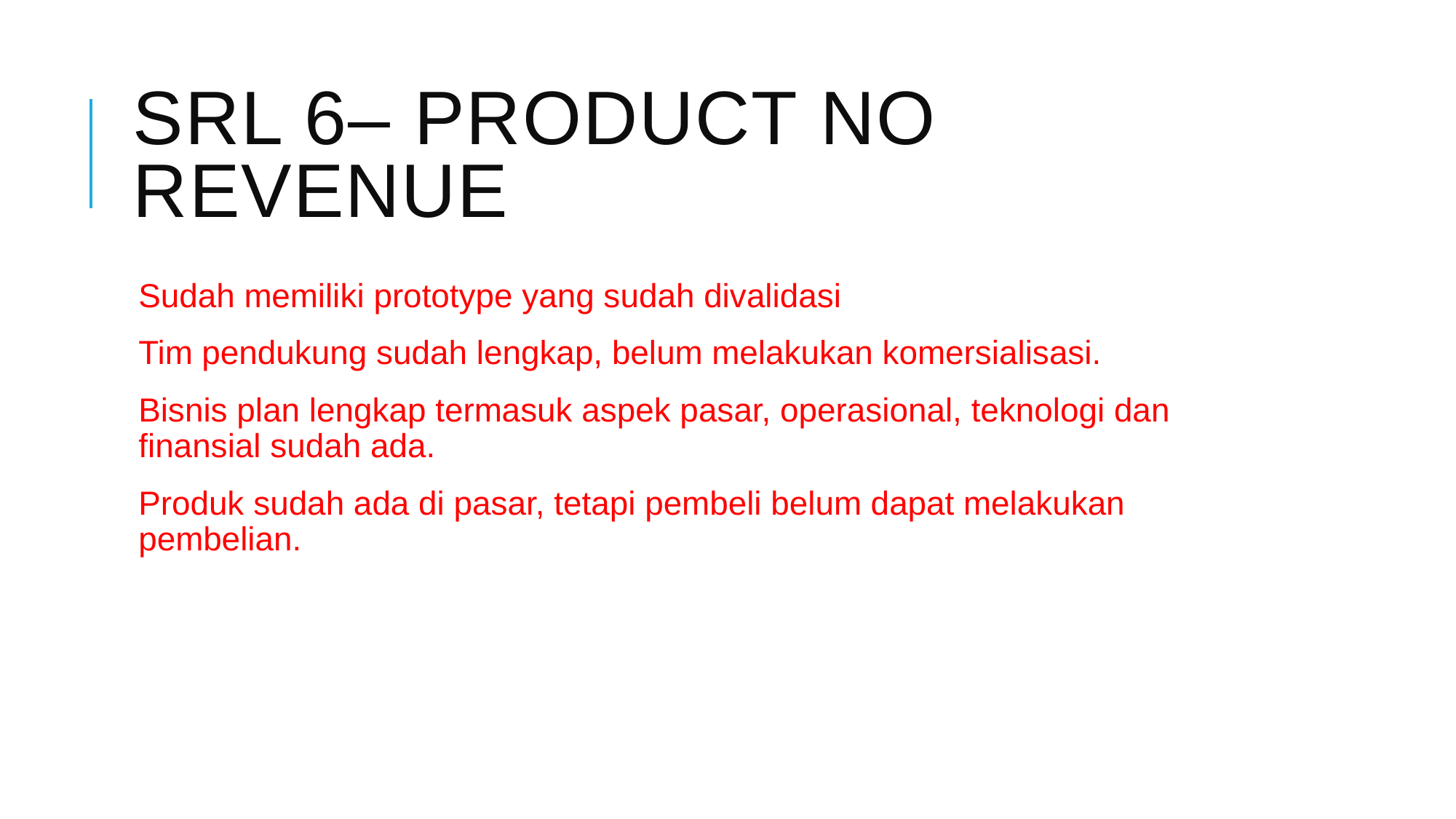

# SRL 6– PRODUCT NO REVENUE
Sudah memiliki prototype yang sudah divalidasi
Tim pendukung sudah lengkap, belum melakukan komersialisasi.
Bisnis plan lengkap termasuk aspek pasar, operasional, teknologi dan finansial sudah ada.
Produk sudah ada di pasar, tetapi pembeli belum dapat melakukan pembelian.